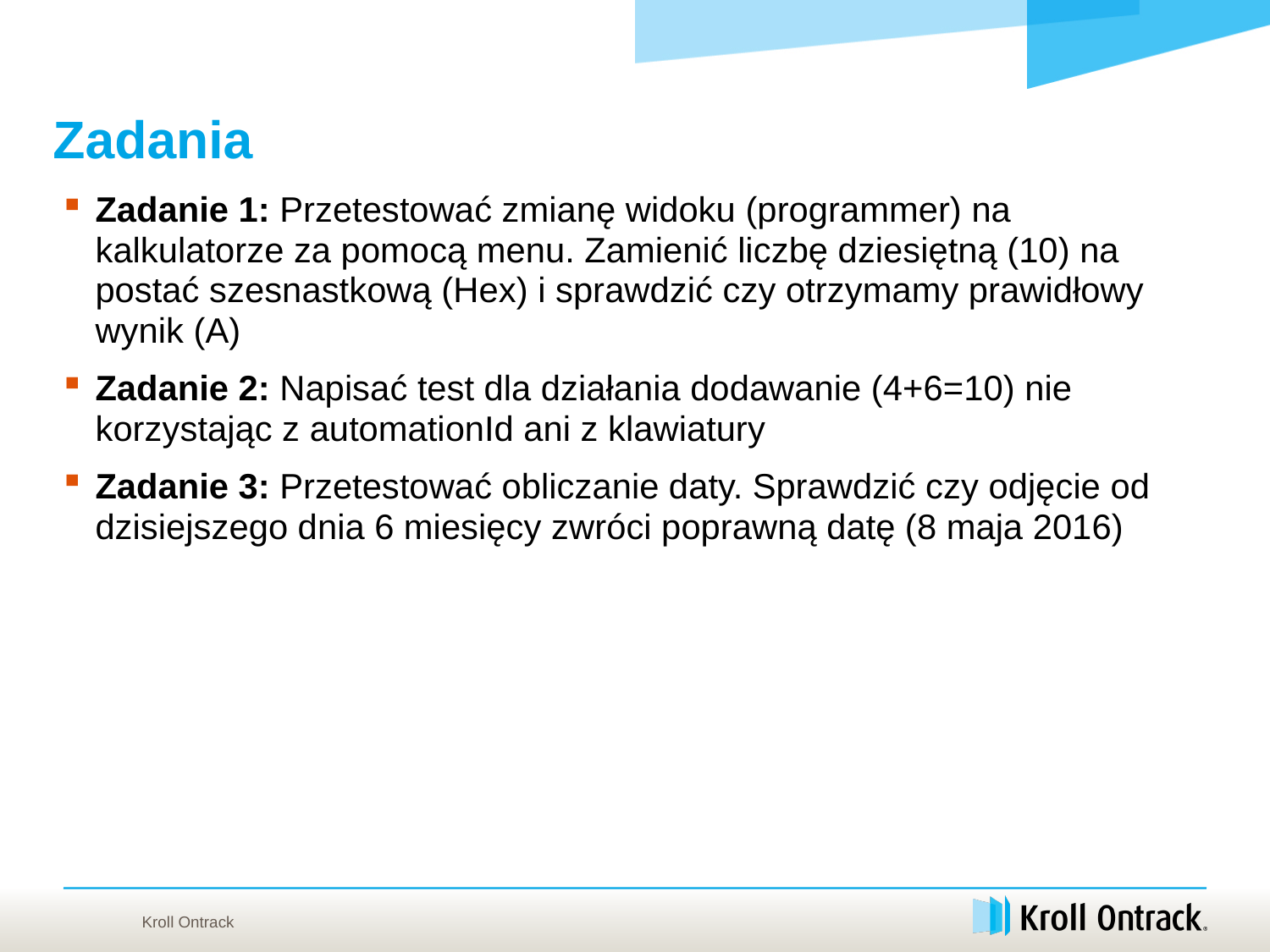

# Zadania
Zadanie 1: Przetestować zmianę widoku (programmer) na kalkulatorze za pomocą menu. Zamienić liczbę dziesiętną (10) na postać szesnastkową (Hex) i sprawdzić czy otrzymamy prawidłowy wynik (A)
Zadanie 2: Napisać test dla działania dodawanie (4+6=10) nie korzystając z automationId ani z klawiatury
Zadanie 3: Przetestować obliczanie daty. Sprawdzić czy odjęcie od dzisiejszego dnia 6 miesięcy zwróci poprawną datę (8 maja 2016)